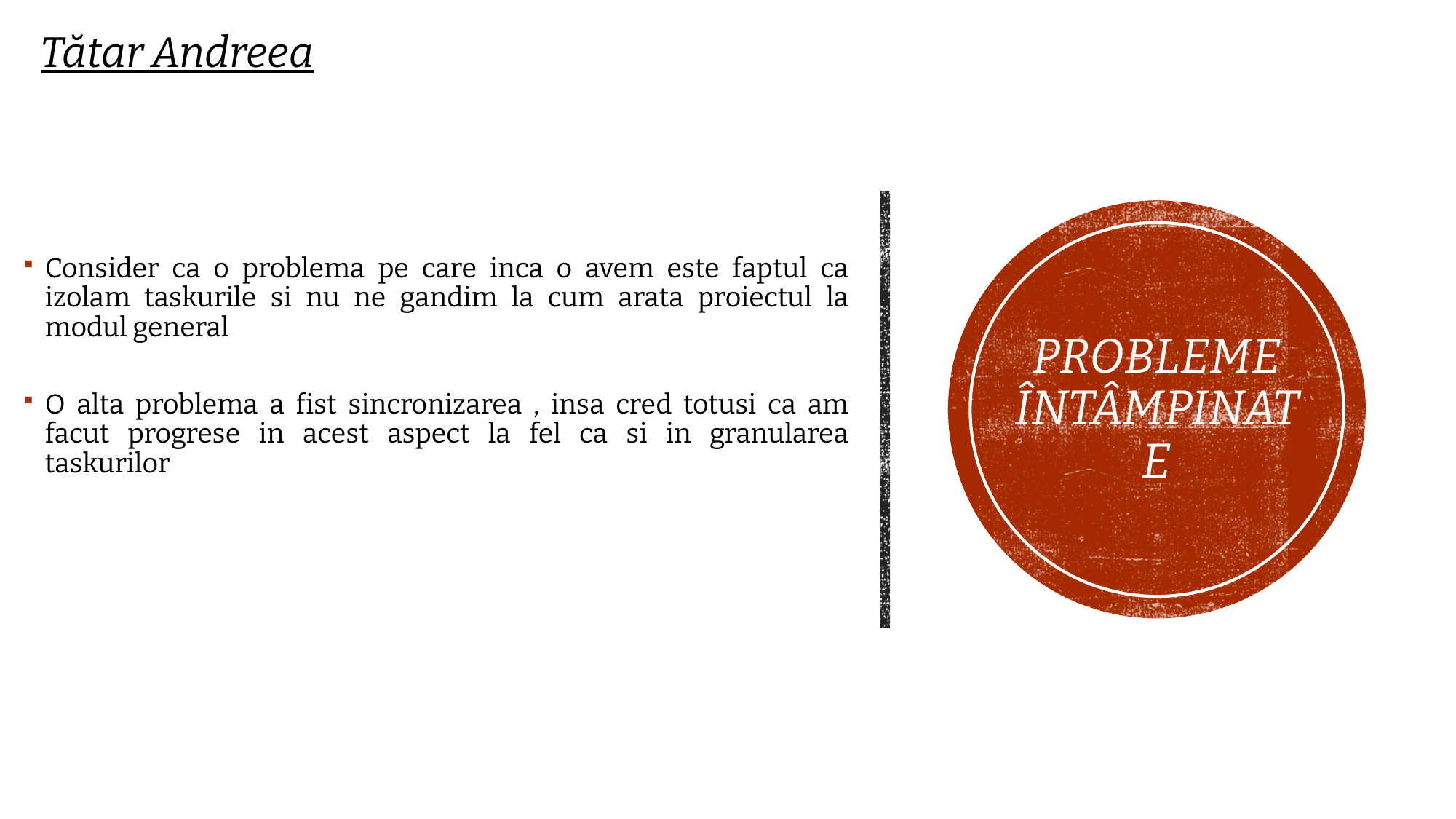

Tătar Andreea
Consider ca o problema pe care inca o avem este faptul ca izolam taskurile si nu ne gandim la cum arata proiectul la modul general

O alta problema a fist sincronizarea , insa cred totusi ca am facut progrese in acest aspect la fel ca si in granularea taskurilor

# PROBLEME ÎNTÂMPINATE